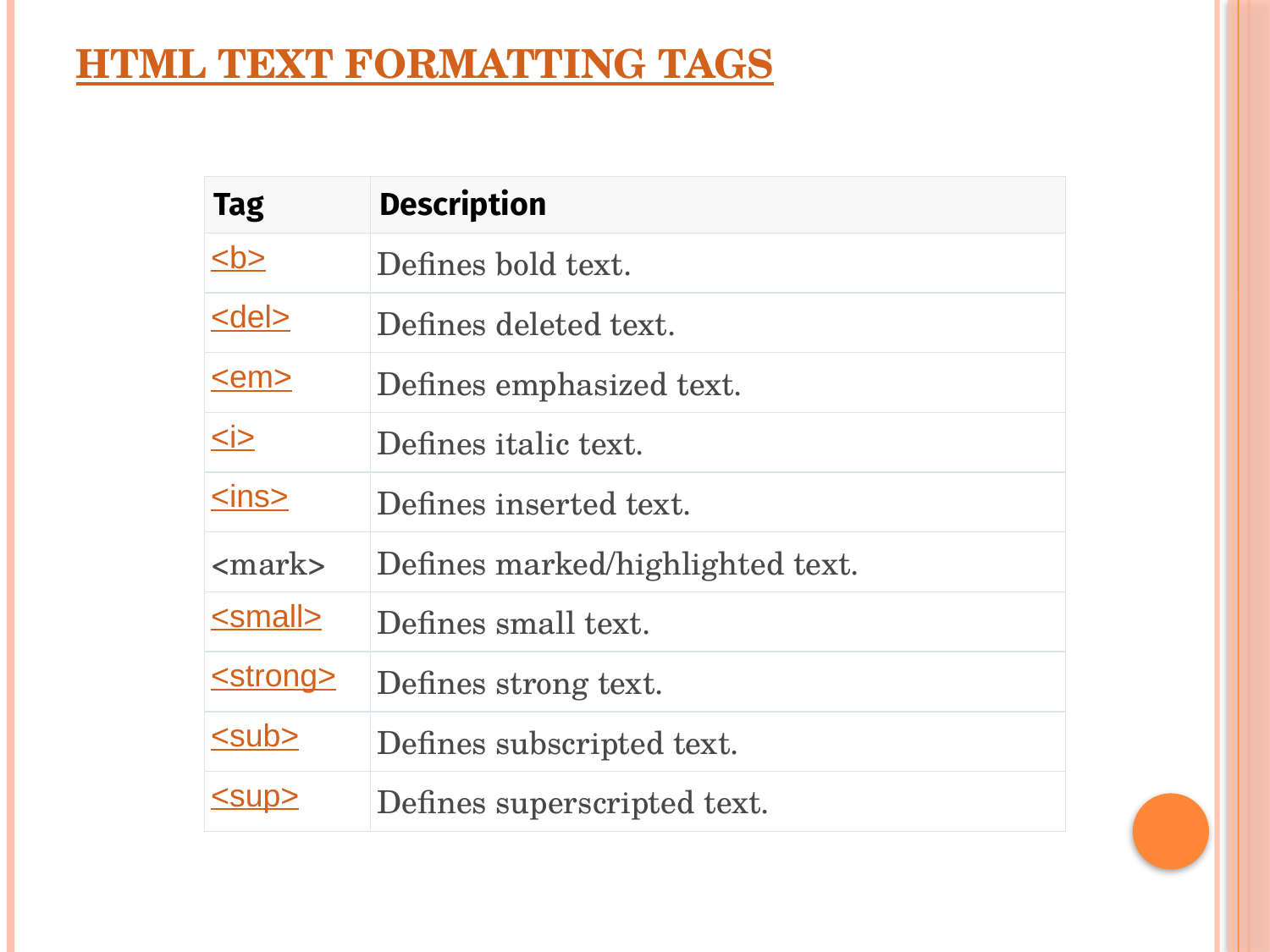

# HTML Text Formatting Tags
| Tag | Description |
| --- | --- |
| <b> | Defines bold text. |
| <del> | Defines deleted text. |
| <em> | Defines emphasized text. |
| <i> | Defines italic text. |
| <ins> | Defines inserted text. |
| <mark> | Defines marked/highlighted text. |
| <small> | Defines small text. |
| <strong> | Defines strong text. |
| <sub> | Defines subscripted text. |
| <sup> | Defines superscripted text. |